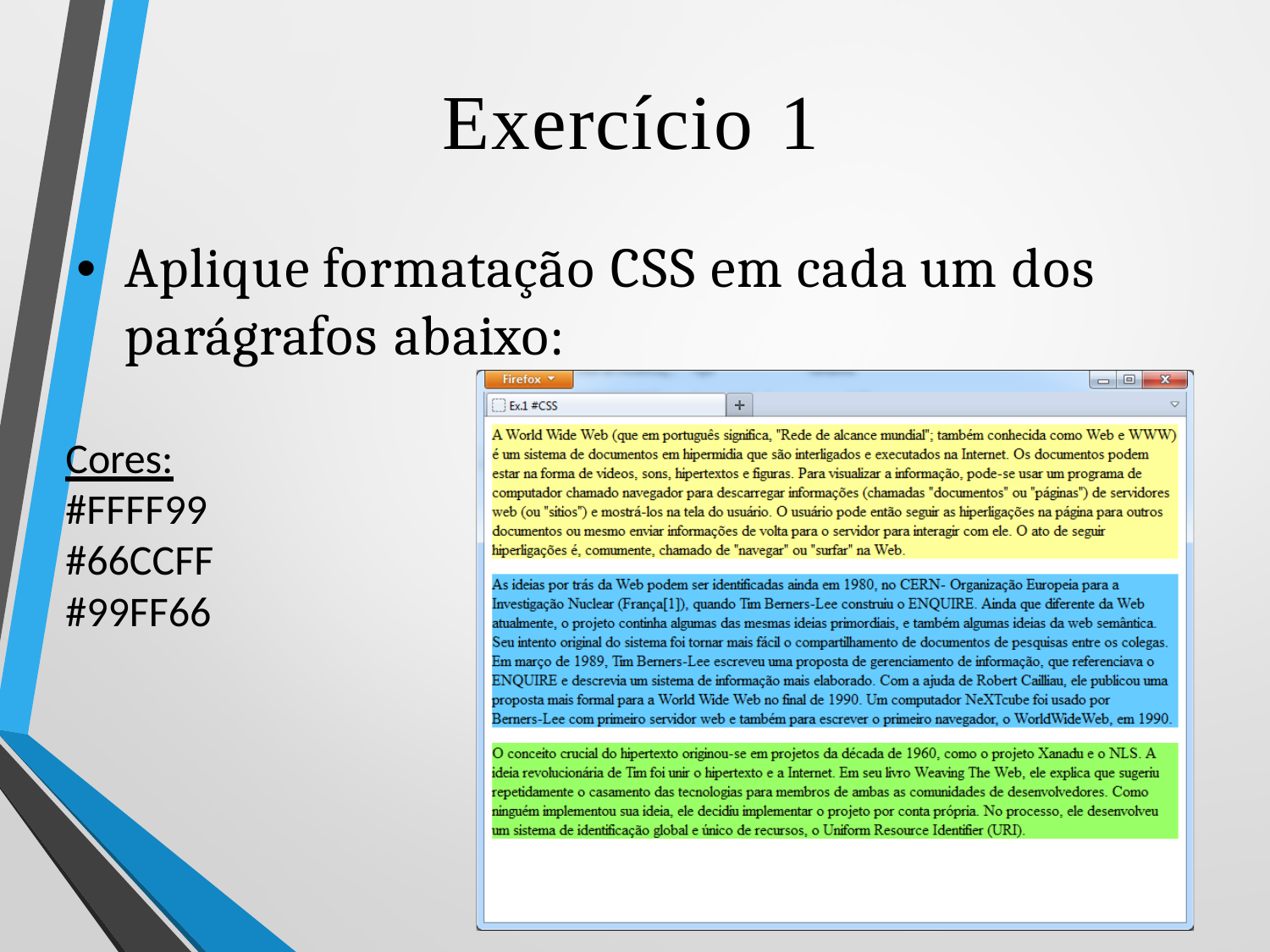

Exercício
1
Aplique formatação
CSS
em
cada
um
dos
•
parágrafos
abaixo:

Cores:
#FFFF99
#66CCFF
#99FF66